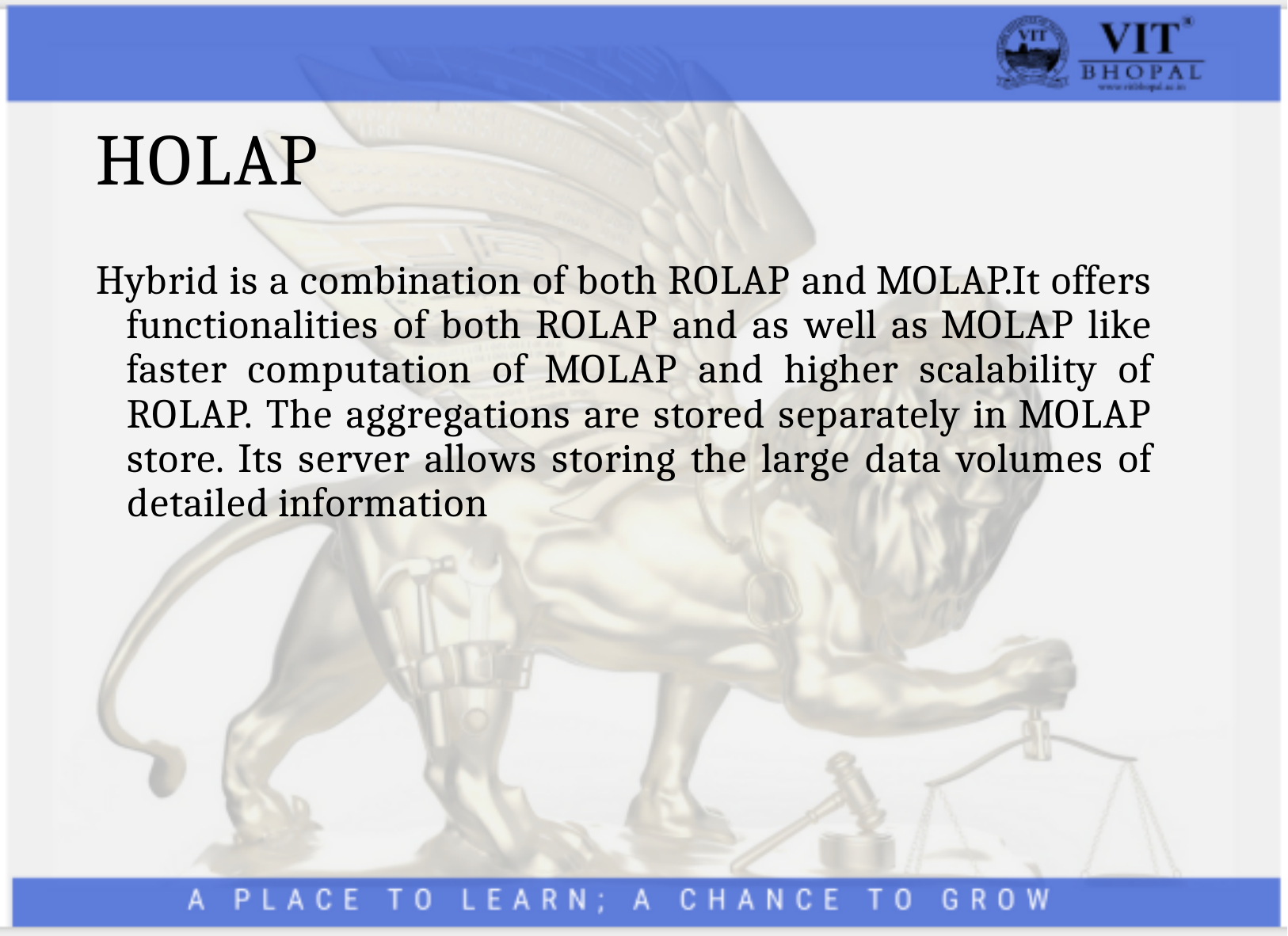

# HOLAP
Hybrid is a combination of both ROLAP and MOLAP.It offers functionalities of both ROLAP and as well as MOLAP like faster computation of MOLAP and higher scalability of ROLAP. The aggregations are stored separately in MOLAP store. Its server allows storing the large data volumes of detailed information